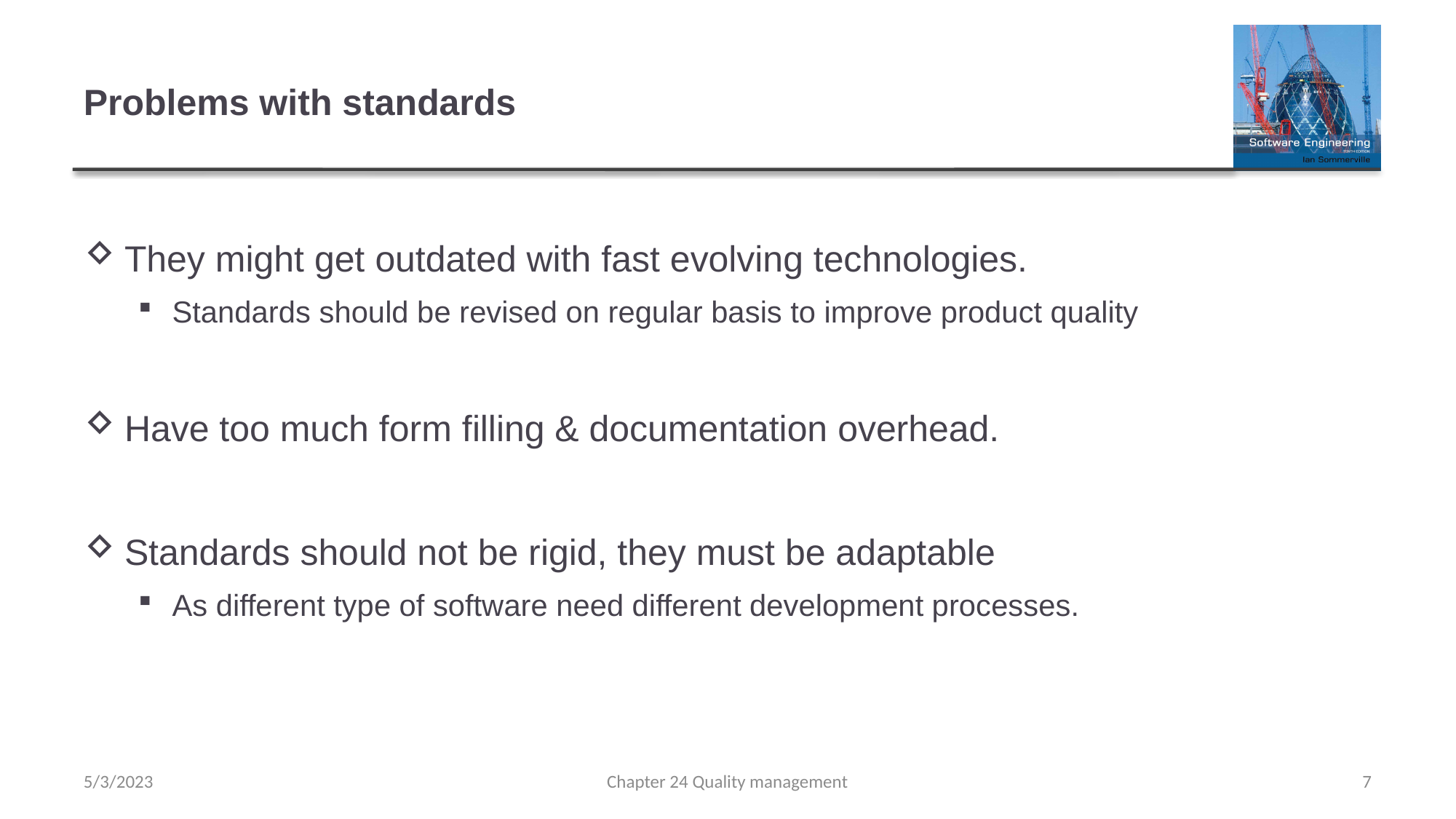

# Problems with standards
They might get outdated with fast evolving technologies.
Standards should be revised on regular basis to improve product quality

Have too much form filling & documentation overhead.

Standards should not be rigid, they must be adaptable
As different type of software need different development processes.

5/3/2023
Chapter 24 Quality management
7